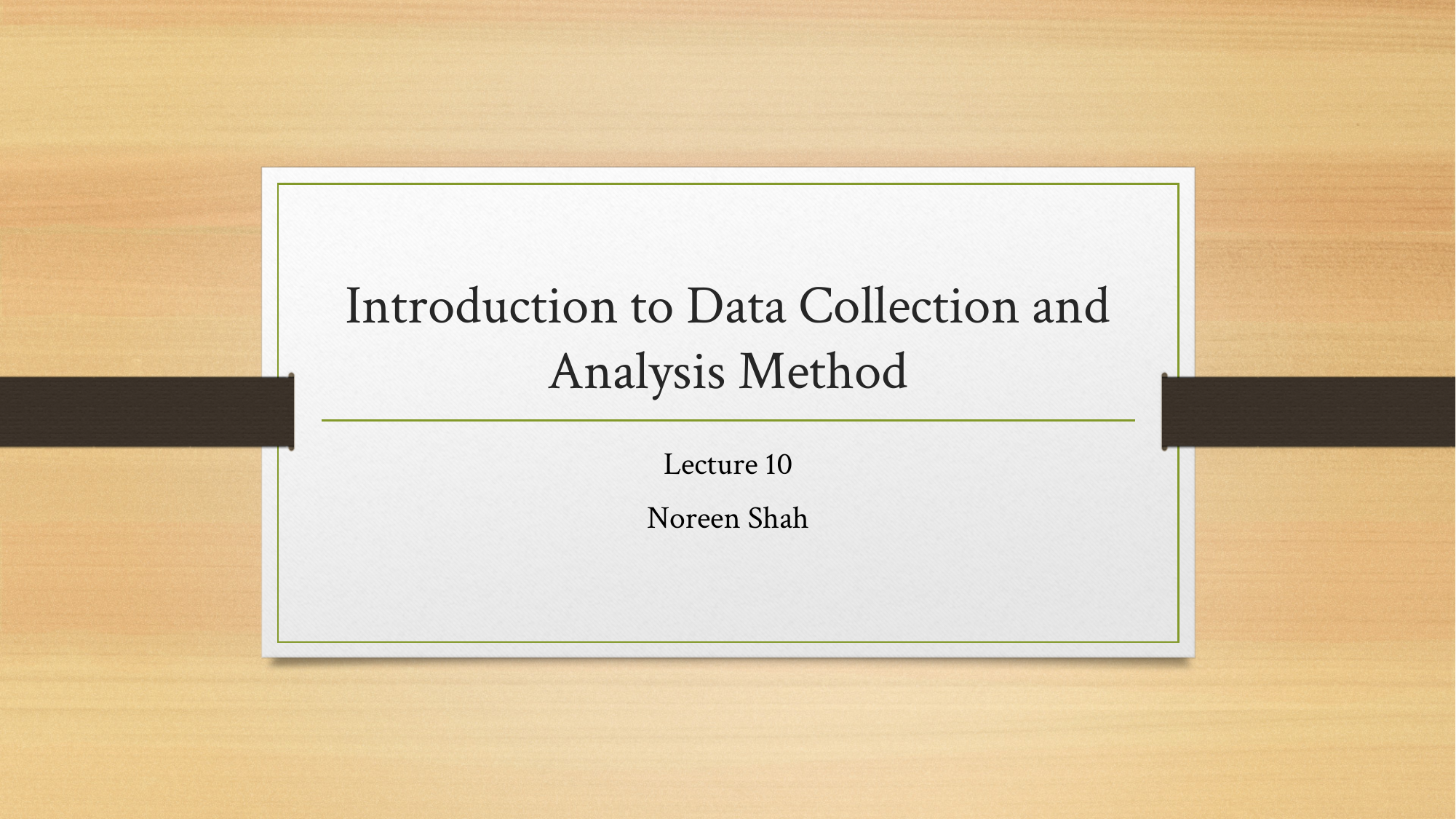

# Introduction to Data Collection and Analysis Method
Lecture 10
Noreen Shah